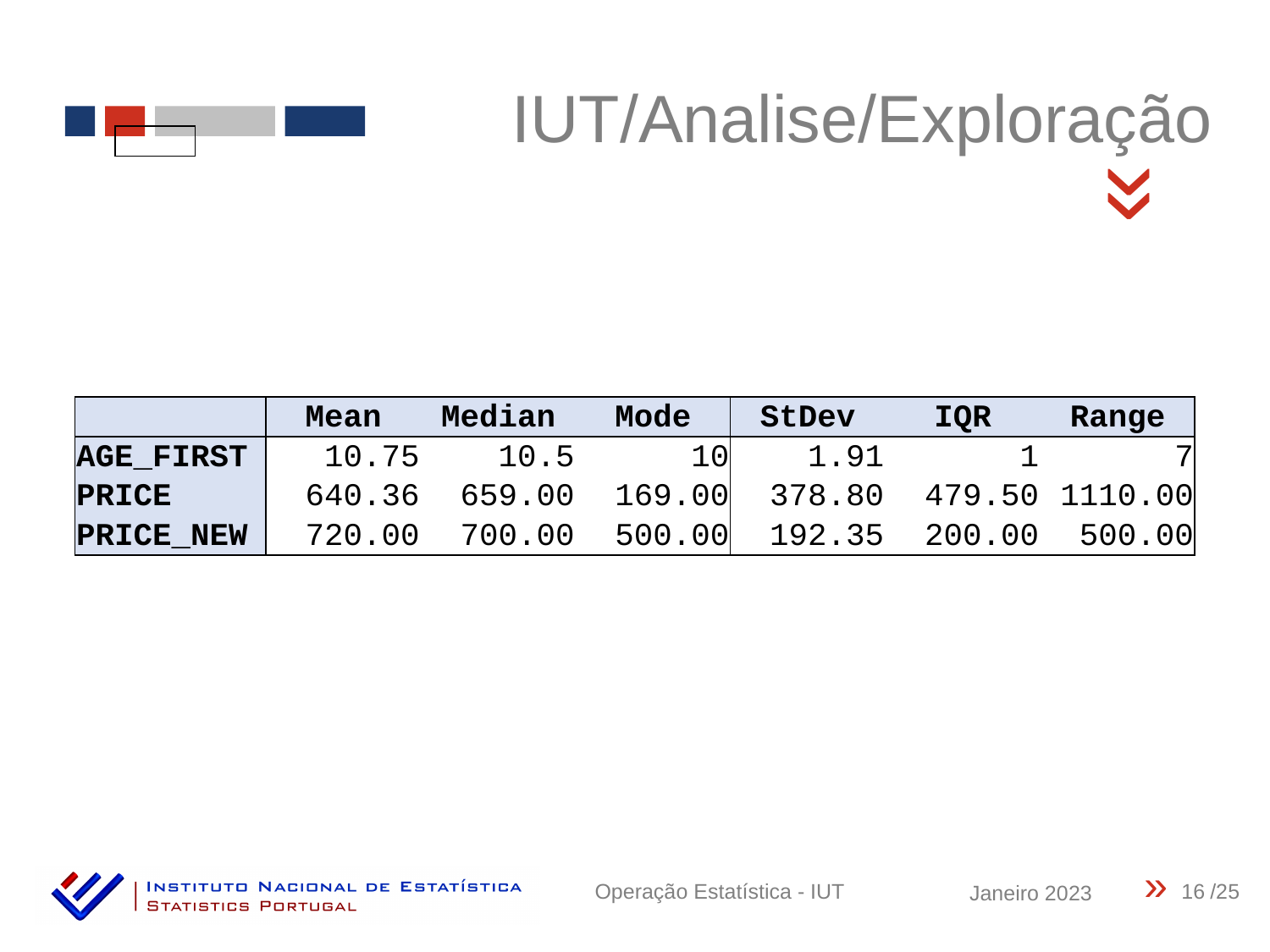

IUT/Analise/Exploração
«
|  | Mean | Median | Mode | StDev | IQR | Range |
| --- | --- | --- | --- | --- | --- | --- |
| AGE\_FIRST | 10.75 | 10.5 | 10 | 1.91 | 1 | 7 |
| PRICE | 640.36 | 659.00 | 169.00 | 378.80 | 479.50 | 1110.00 |
| PRICE\_NEW | 720.00 | 700.00 | 500.00 | 192.35 | 200.00 | 500.00 |
16